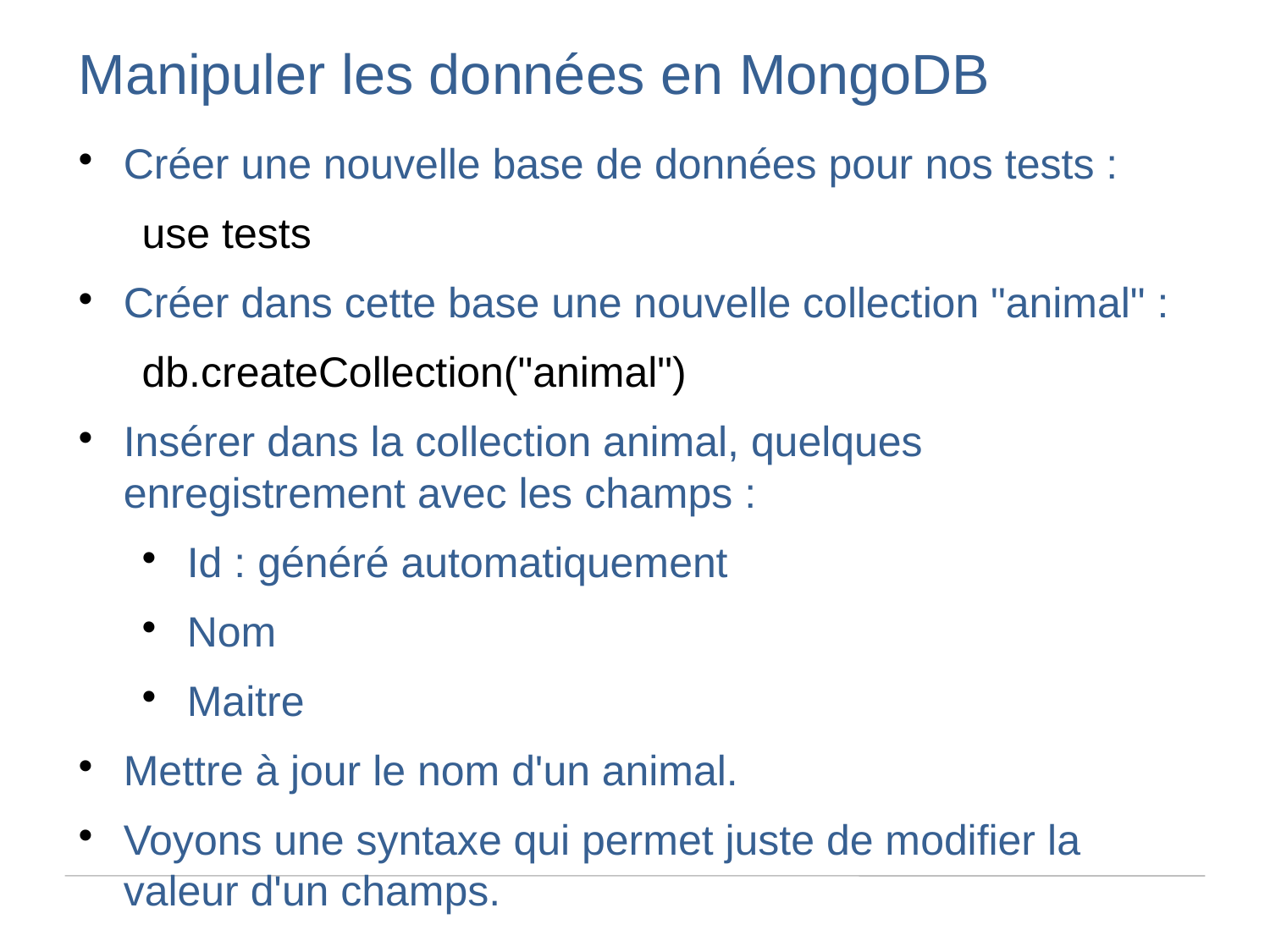

Manipuler les données en MongoDB

Créer une nouvelle base de données pour nos tests :
use tests
Créer dans cette base une nouvelle collection "animal" :
db.createCollection("animal")
Insérer dans la collection animal, quelques enregistrement avec les champs :
Id : généré automatiquement
Nom
Maitre
Mettre à jour le nom d'un animal.
Voyons une syntaxe qui permet juste de modifier la valeur d'un champs.